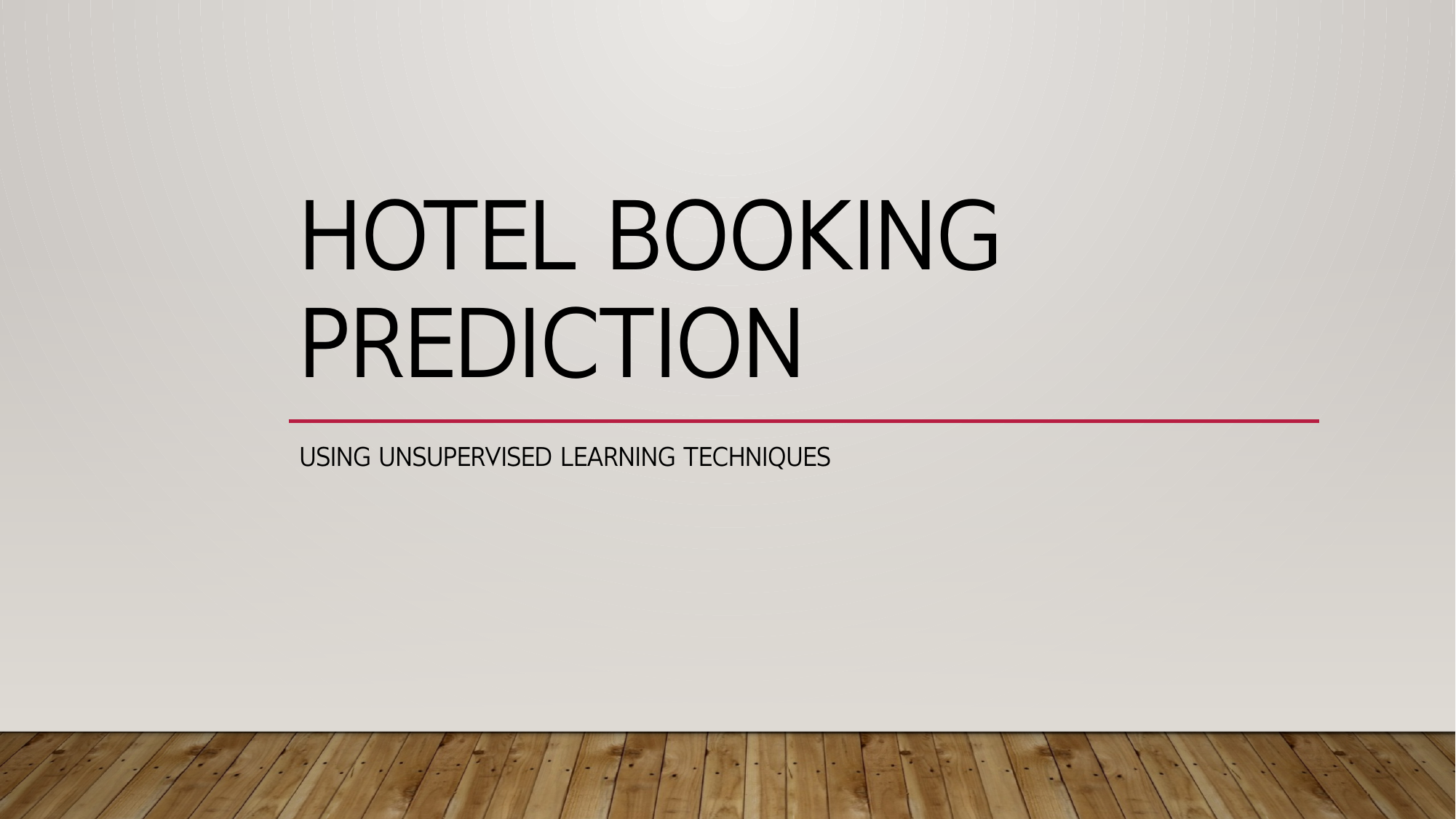

# HOTEL BOOKING PREDICTION
USING UNSUPERVISED LEARNING TECHNIQUES